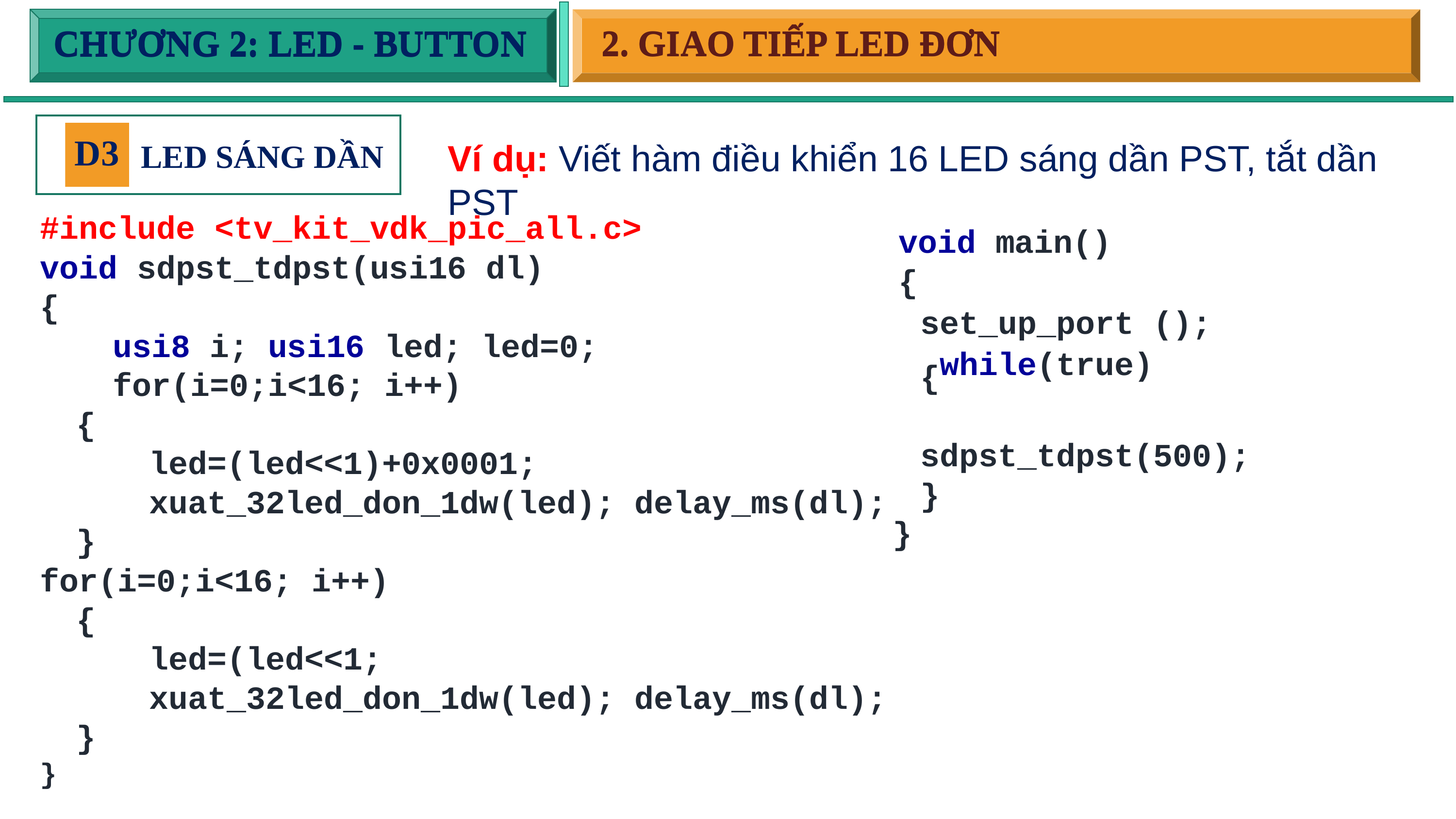

2. GIAO TIẾP LED ĐƠN
CHƯƠNG 2: LED - BUTTON
2. GIAO TIẾP LED ĐƠN
CHƯƠNG 2: LED - BUTTON

D3
Ví dụ: Viết hàm điều khiển 16 LED sáng dần PST, tắt dần PST
LED SÁNG DẦN
#include <tv_kit_vdk_pic_all.c>
void sdpst_tdpst(usi16 dl)
{
	usi8 i; usi16 led; led=0;
	for(i=0;i<16; i++)
{
	led=(led<<1)+0x0001;
	xuat_32led_don_1dw(led); delay_ms(dl);
}
for(i=0;i<16; i++)
{
	led=(led<<1;
	xuat_32led_don_1dw(led); delay_ms(dl);
}
}
void main()
{
set_up_port ();
 while(true)
{
	sdpst_tdpst(500);
}
}